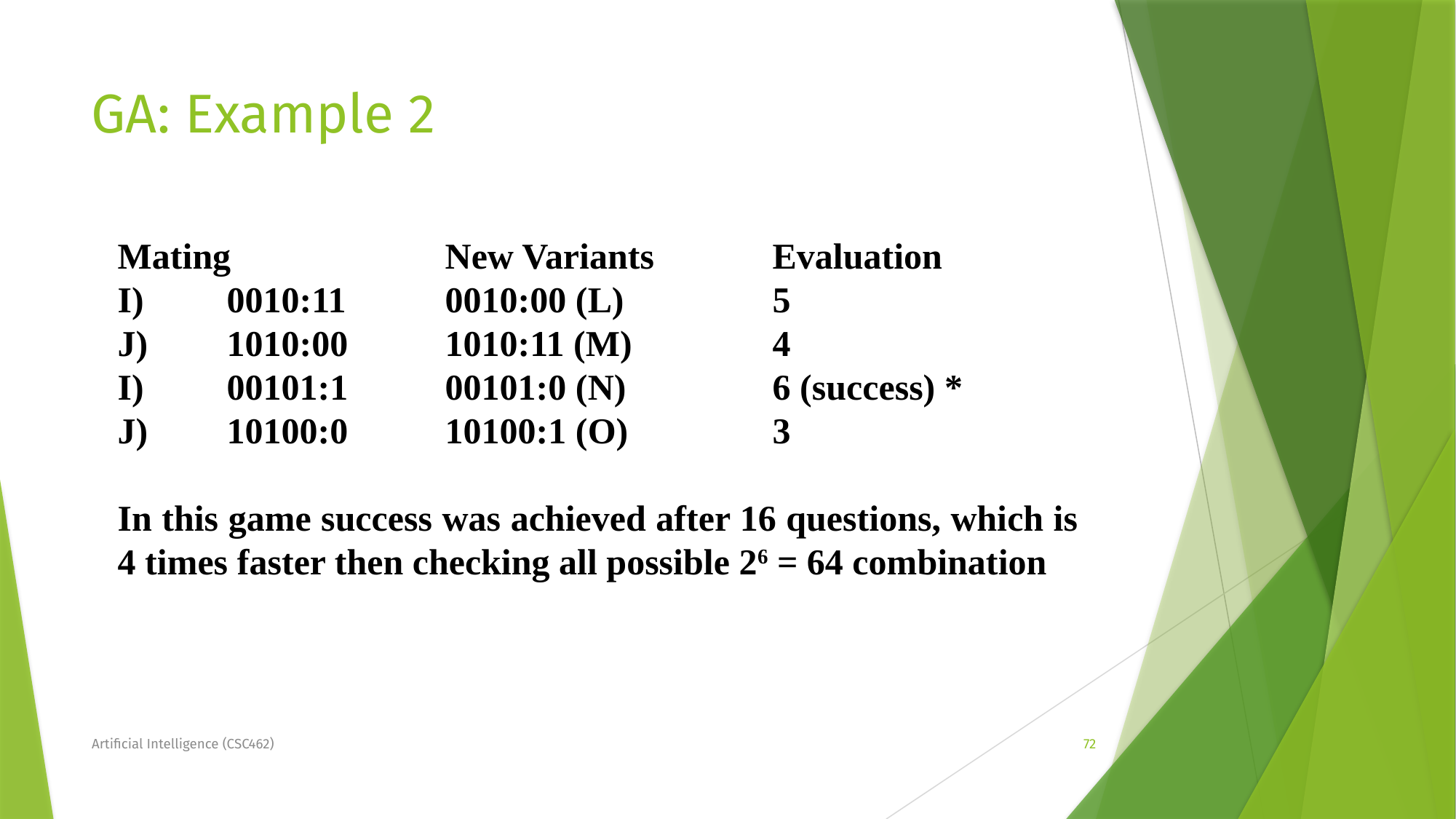

GA: Example 2
Mating		New Variants		Evaluation
I)	0010:11	0010:00 (L)		5
J)	1010:00	1010:11 (M)		4
I)	00101:1	00101:0 (N)		6 (success) *
J)	10100:0	10100:1 (O)		3

In this game success was achieved after 16 questions, which is 4 times faster then checking all possible 26 = 64 combination
Artificial Intelligence (CSC462)
72